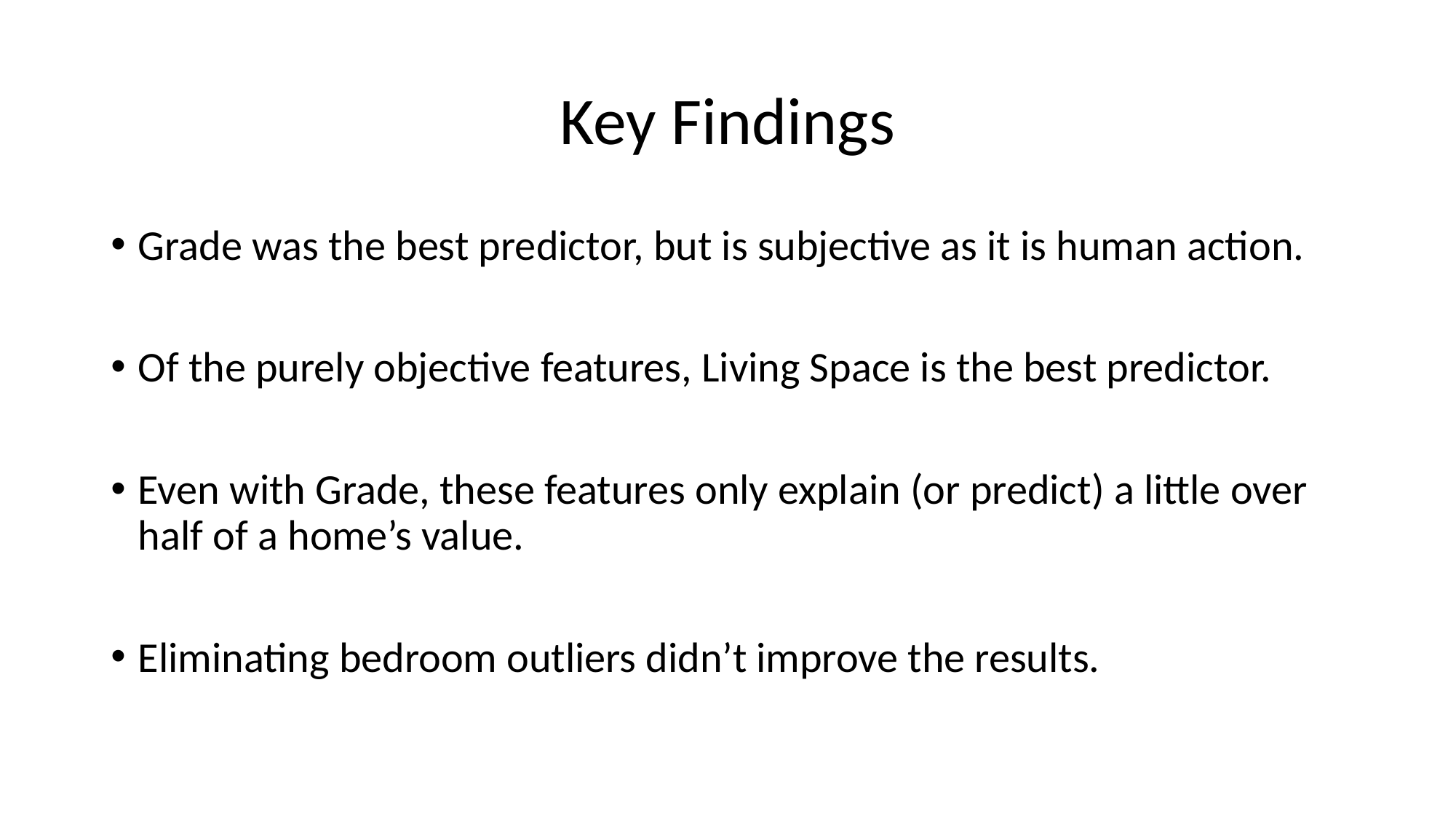

# Key Findings
Grade was the best predictor, but is subjective as it is human action.

Of the purely objective features, Living Space is the best predictor.

Even with Grade, these features only explain (or predict) a little over half of a home’s value.

Eliminating bedroom outliers didn’t improve the results.